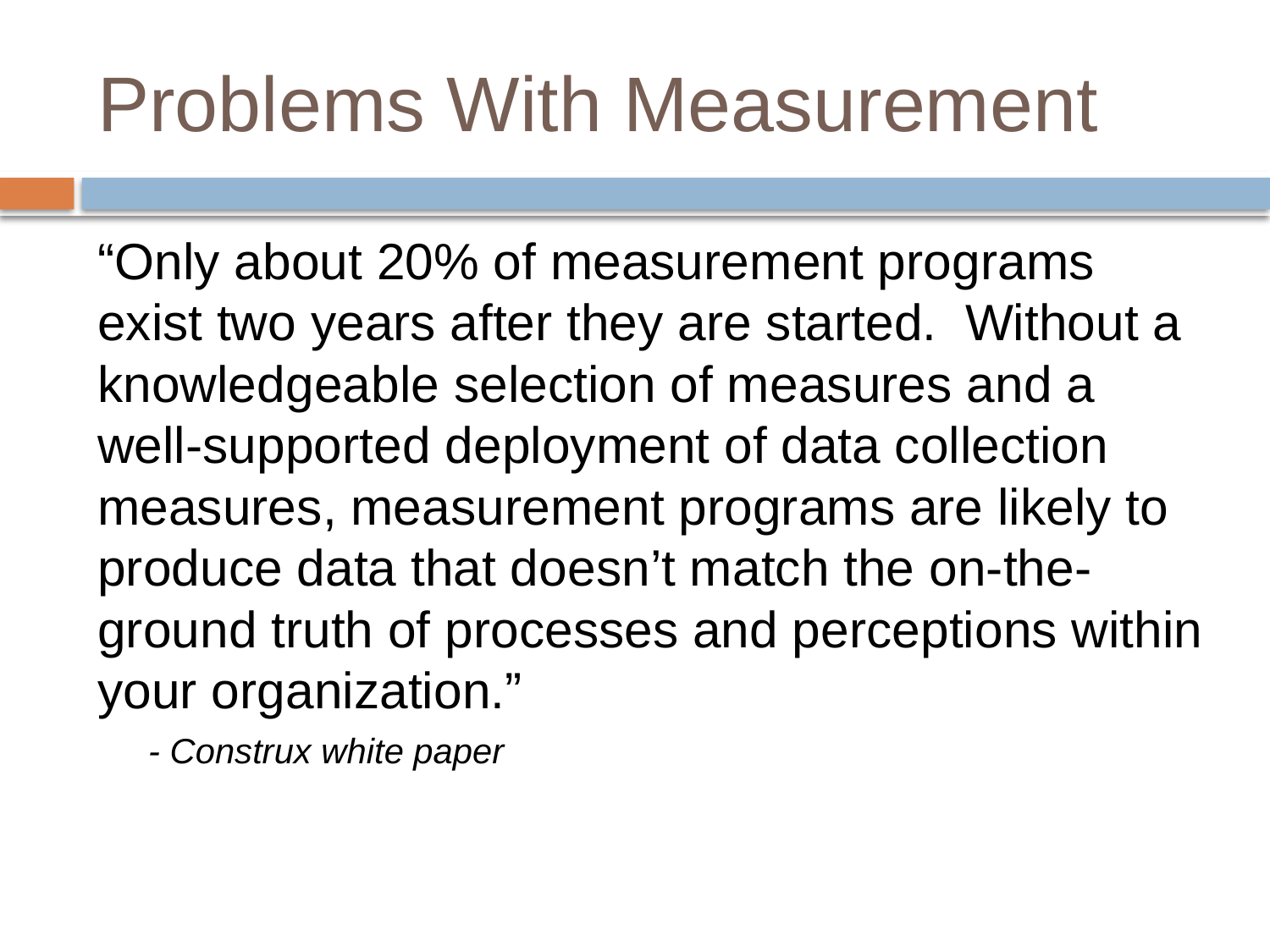

# Problems With Measurement
“Only about 20% of measurement programs exist two years after they are started.  Without a knowledgeable selection of measures and a well-supported deployment of data collection measures, measurement programs are likely to produce data that doesn’t match the on-the-ground truth of processes and perceptions within your organization.”
- Construx white paper